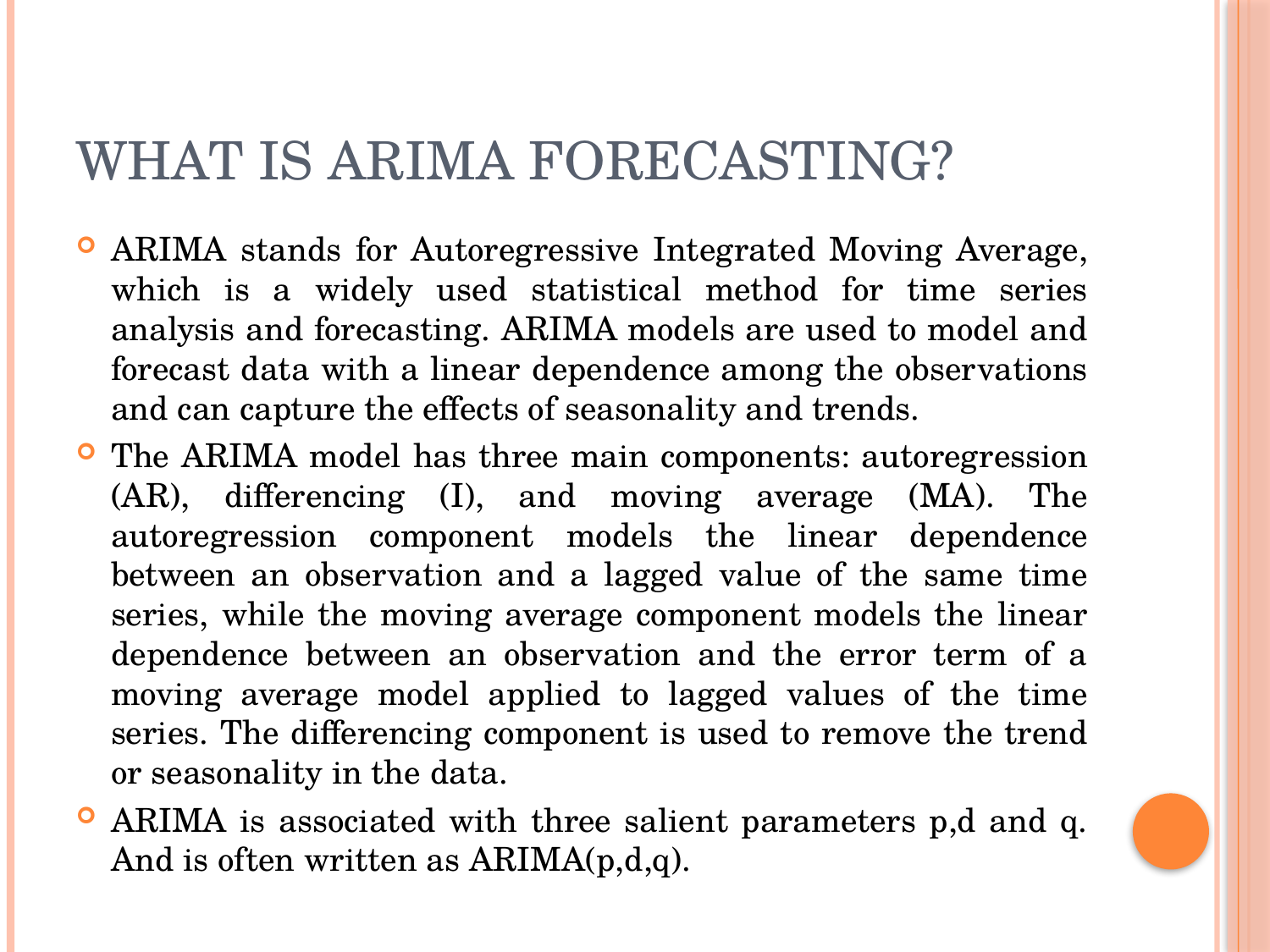

# What is arima forecasting?
ARIMA stands for Autoregressive Integrated Moving Average, which is a widely used statistical method for time series analysis and forecasting. ARIMA models are used to model and forecast data with a linear dependence among the observations and can capture the effects of seasonality and trends.
The ARIMA model has three main components: autoregression (AR), differencing (I), and moving average (MA). The autoregression component models the linear dependence between an observation and a lagged value of the same time series, while the moving average component models the linear dependence between an observation and the error term of a moving average model applied to lagged values of the time series. The differencing component is used to remove the trend or seasonality in the data.
ARIMA is associated with three salient parameters p,d and q. And is often written as ARIMA(p,d,q).